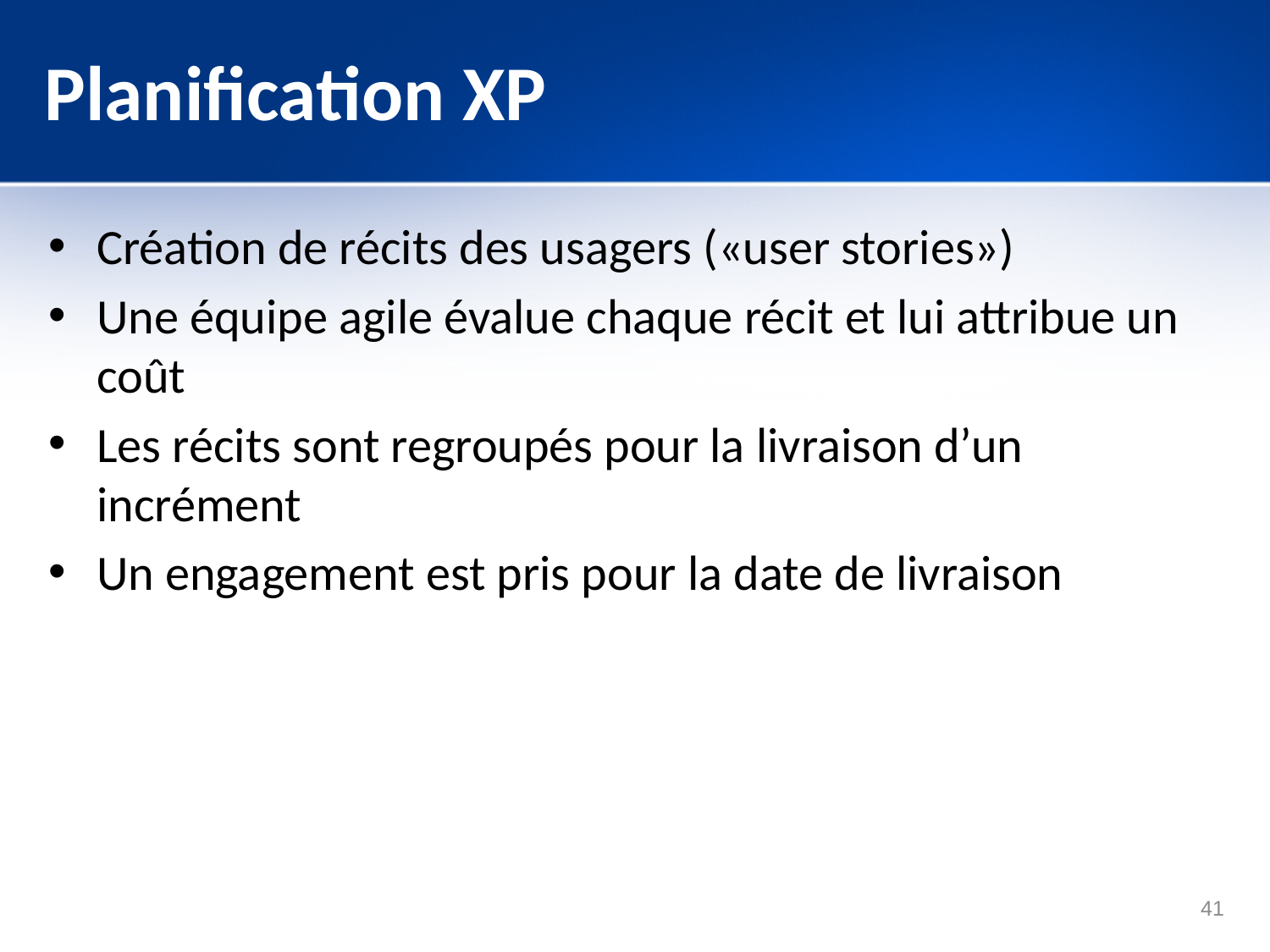

# Planification XP
Création de récits des usagers («user stories»)
Une équipe agile évalue chaque récit et lui attribue un coût
Les récits sont regroupés pour la livraison d’un incrément
Un engagement est pris pour la date de livraison

41